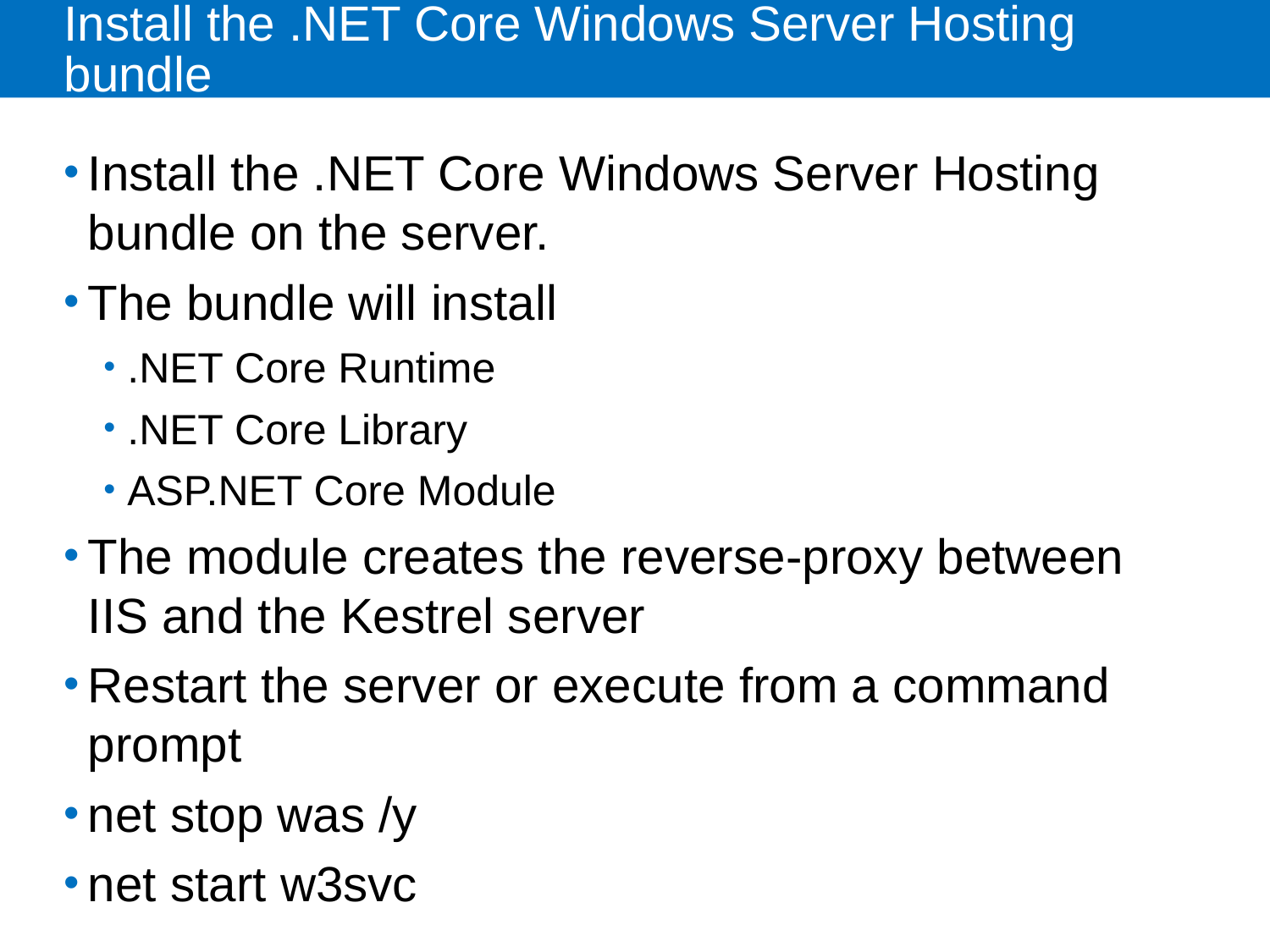

# Install the .NET Core Windows Server Hosting bundle
Install the .NET Core Windows Server Hosting bundle on the server.
The bundle will install
.NET Core Runtime
.NET Core Library
ASP.NET Core Module
The module creates the reverse-proxy between IIS and the Kestrel server
Restart the server or execute from a command prompt
net stop was /y
net start w3svc